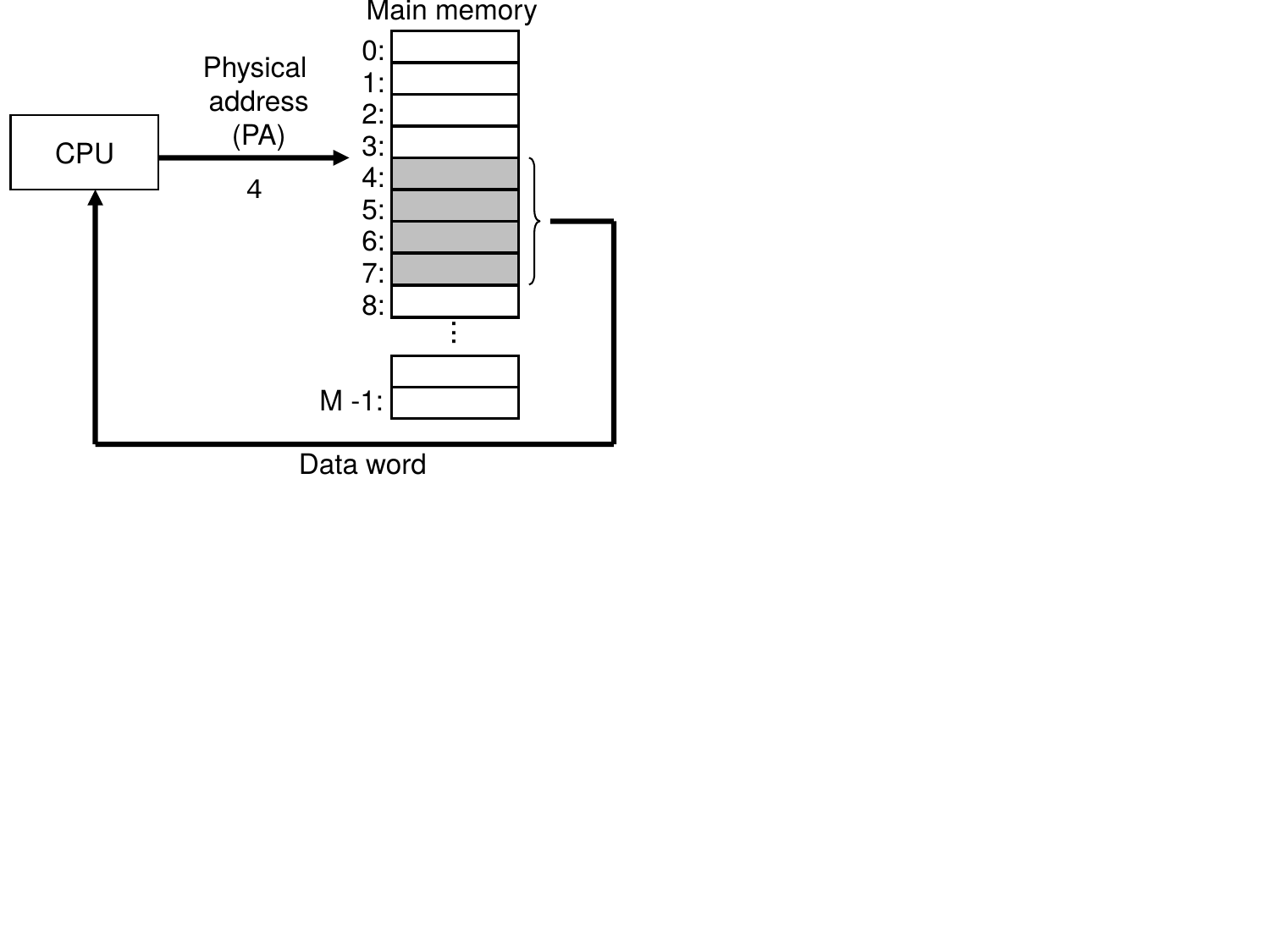

Main memory
0:

Physical
address
(PA)
1:

2:

CPU
3:

4:

4
5:

6:

7:

8:

...

M -1:

Data word